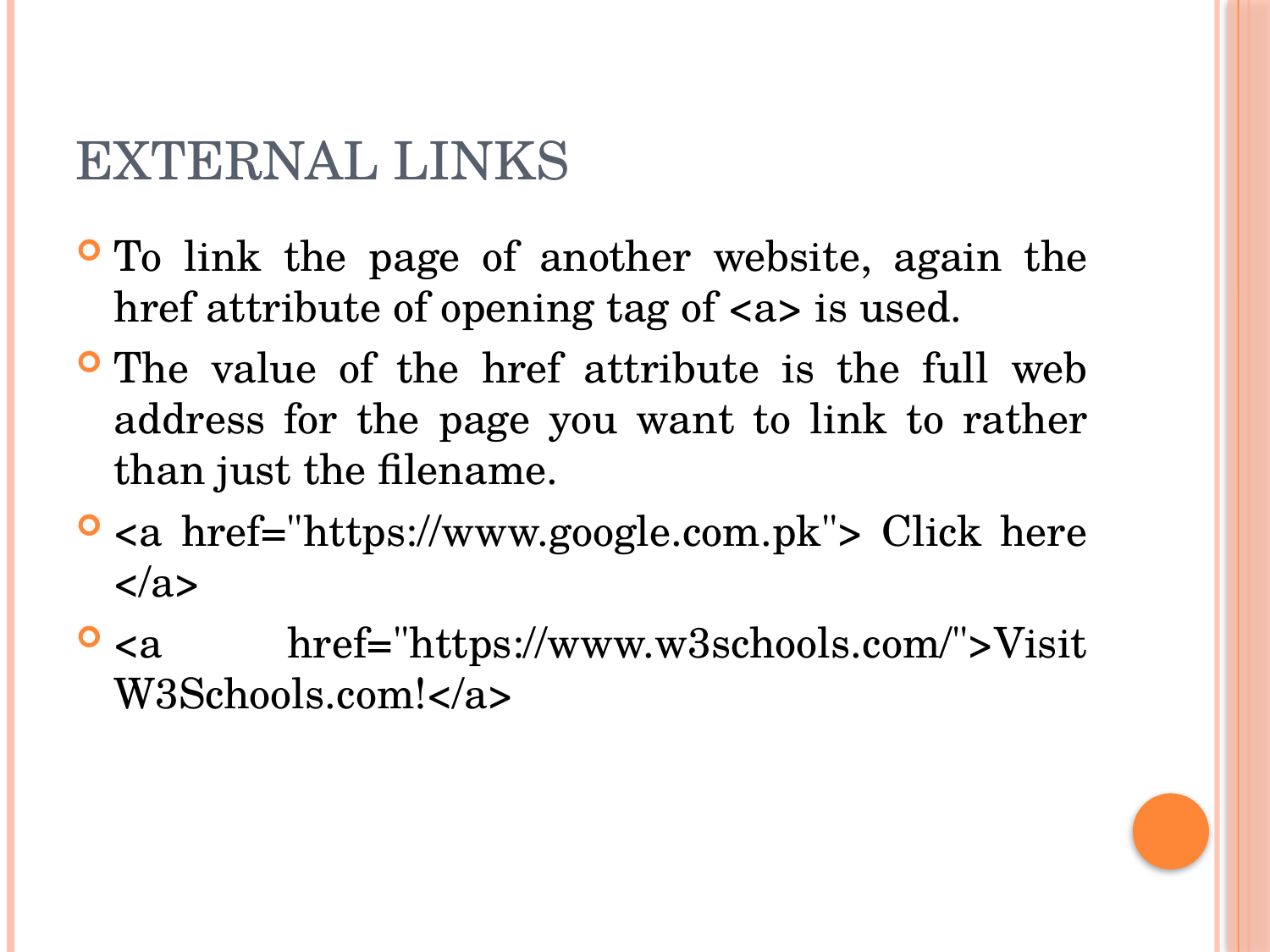

# External Links
To link the page of another website, again the href attribute of opening tag of <a> is used.
The value of the href attribute is the full web address for the page you want to link to rather than just the filename.
<a href="https://www.google.com.pk"> Click here </a>
<a href="https://www.w3schools.com/">Visit W3Schools.com!</a>